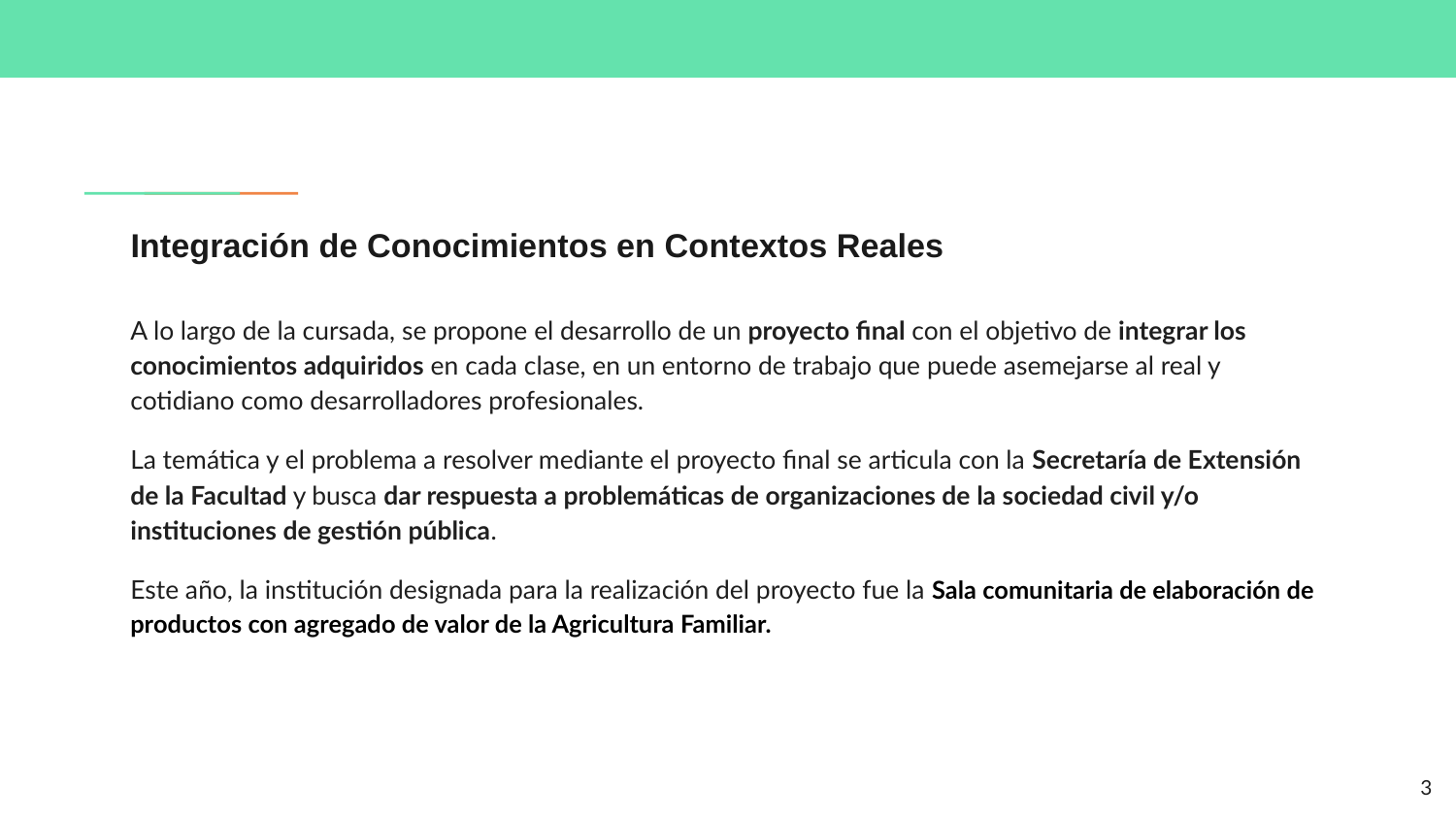

# Integración de Conocimientos en Contextos Reales
A lo largo de la cursada, se propone el desarrollo de un proyecto final con el objetivo de integrar los conocimientos adquiridos en cada clase, en un entorno de trabajo que puede asemejarse al real y cotidiano como desarrolladores profesionales.
La temática y el problema a resolver mediante el proyecto final se articula con la Secretaría de Extensión de la Facultad y busca dar respuesta a problemáticas de organizaciones de la sociedad civil y/o instituciones de gestión pública.
Este año, la institución designada para la realización del proyecto fue la Sala comunitaria de elaboración de productos con agregado de valor de la Agricultura Familiar.
3